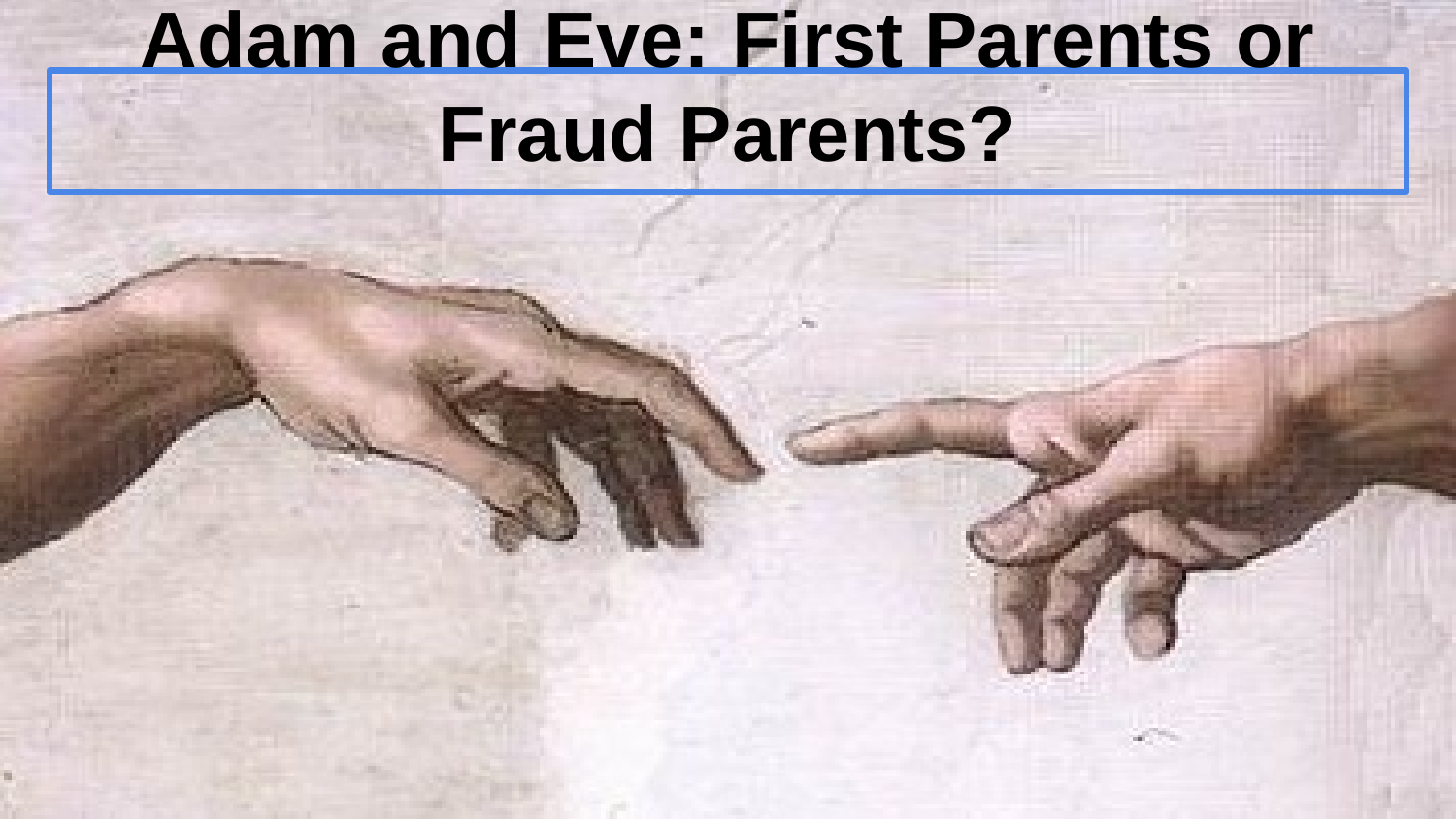

# Adam and Eve: First Parents or Fraud Parents?